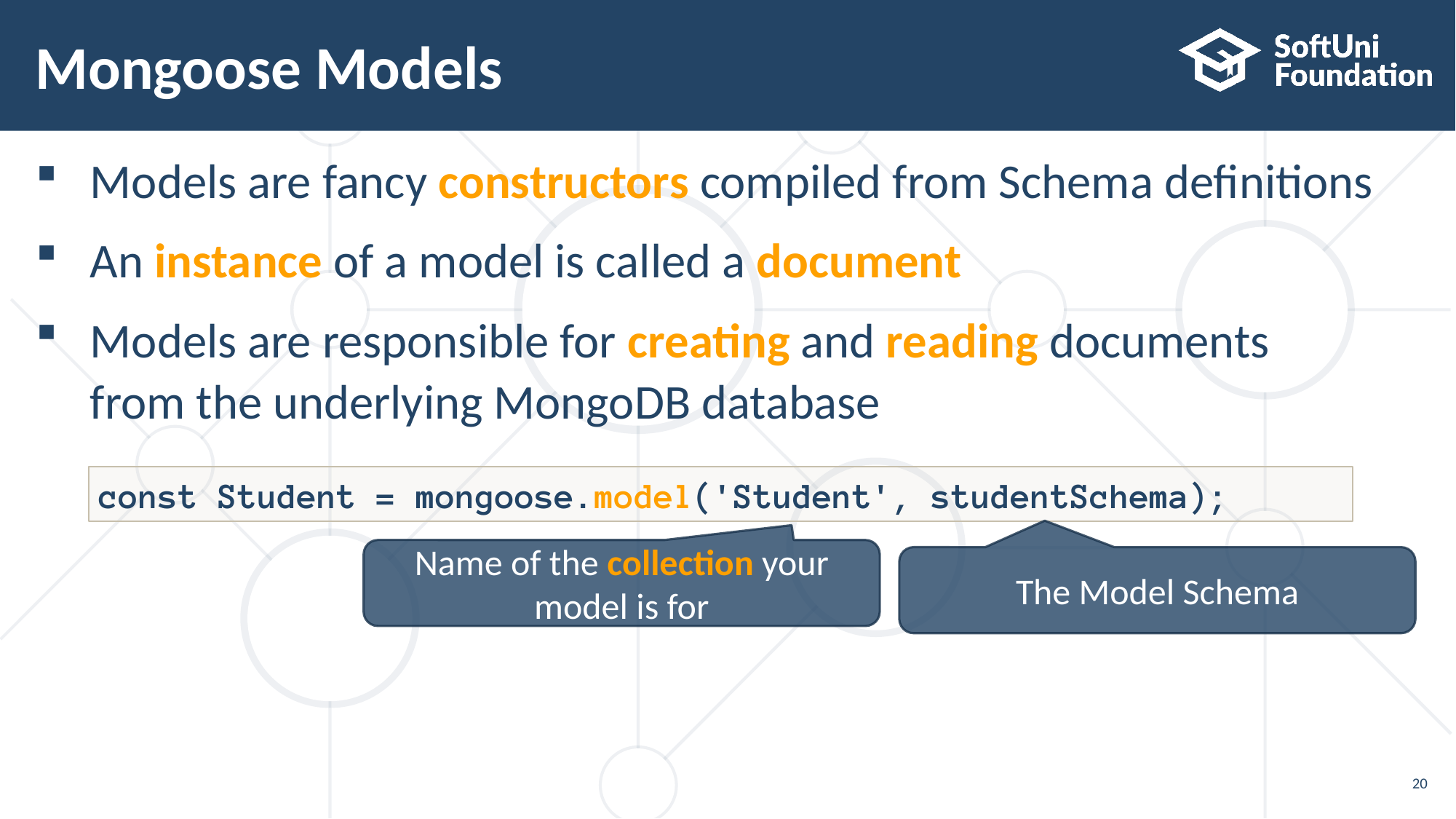

# Mongoose Models
Models are fancy constructors compiled from Schema definitions
An instance of a model is called a document
Models are responsible for creating and reading documents
from the underlying MongoDB database
const Student = mongoose.model('Student', studentSchema);
Name of the collection your model is for
The Model Schema
20